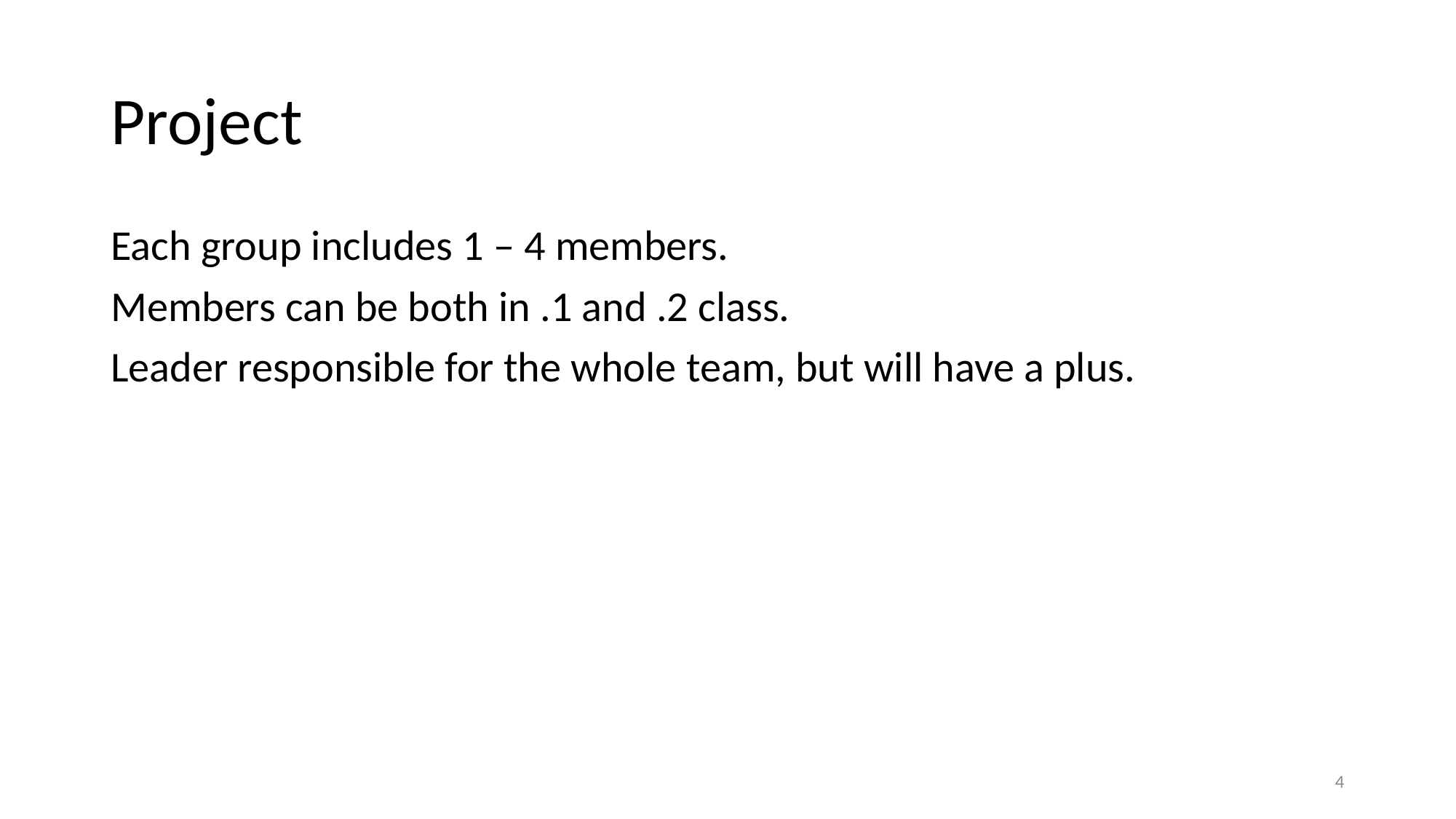

# Project
Each group includes 1 – 4 members.
Members can be both in .1 and .2 class.
Leader responsible for the whole team, but will have a plus.
4